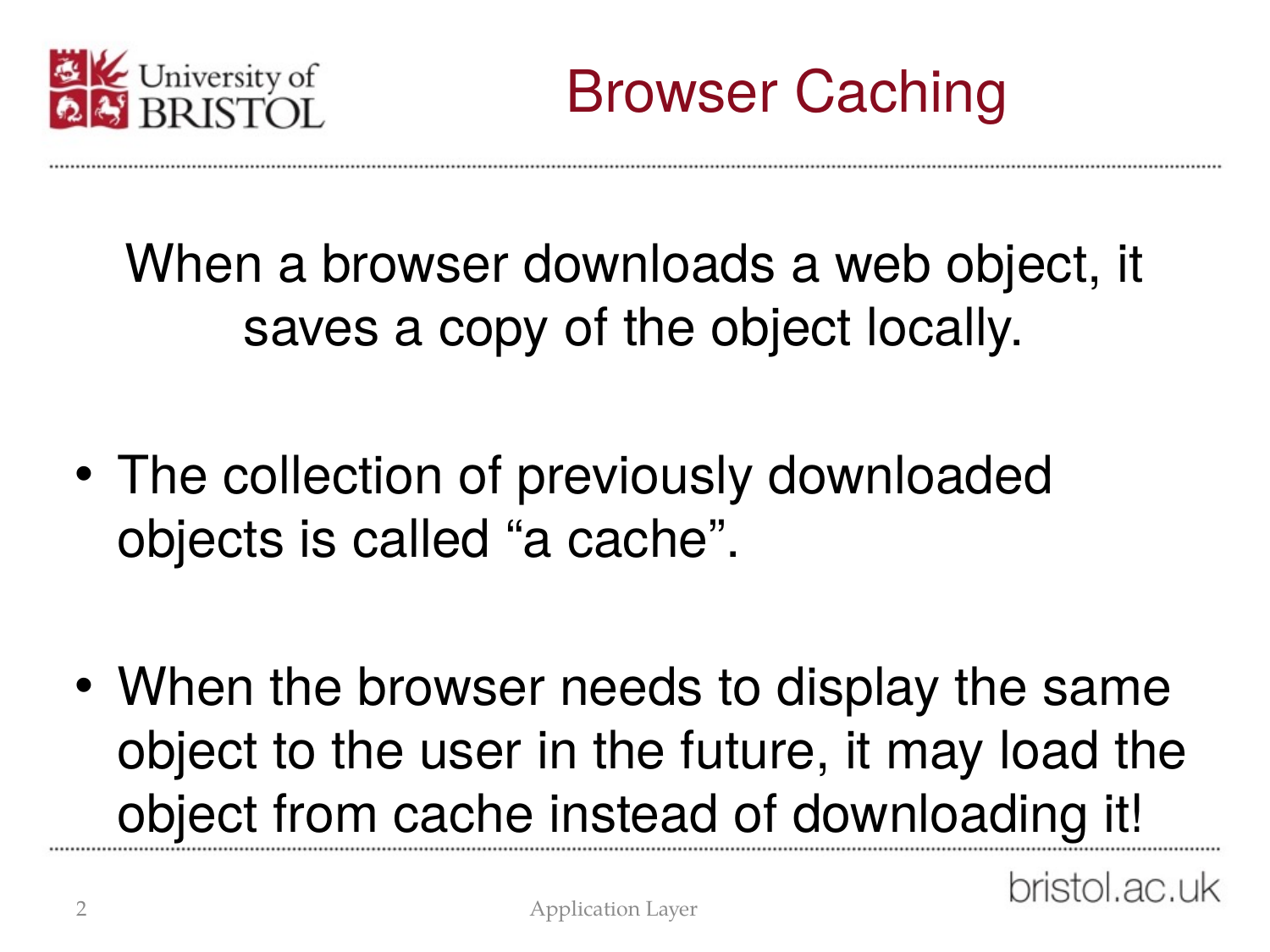

# Browser Caching
When a browser downloads a web object, it saves a copy of the object locally.

The collection of previously downloaded objects is called “a cache”.

When the browser needs to display the same object to the user in the future, it may load the object from cache instead of downloading it!
2
Application Layer